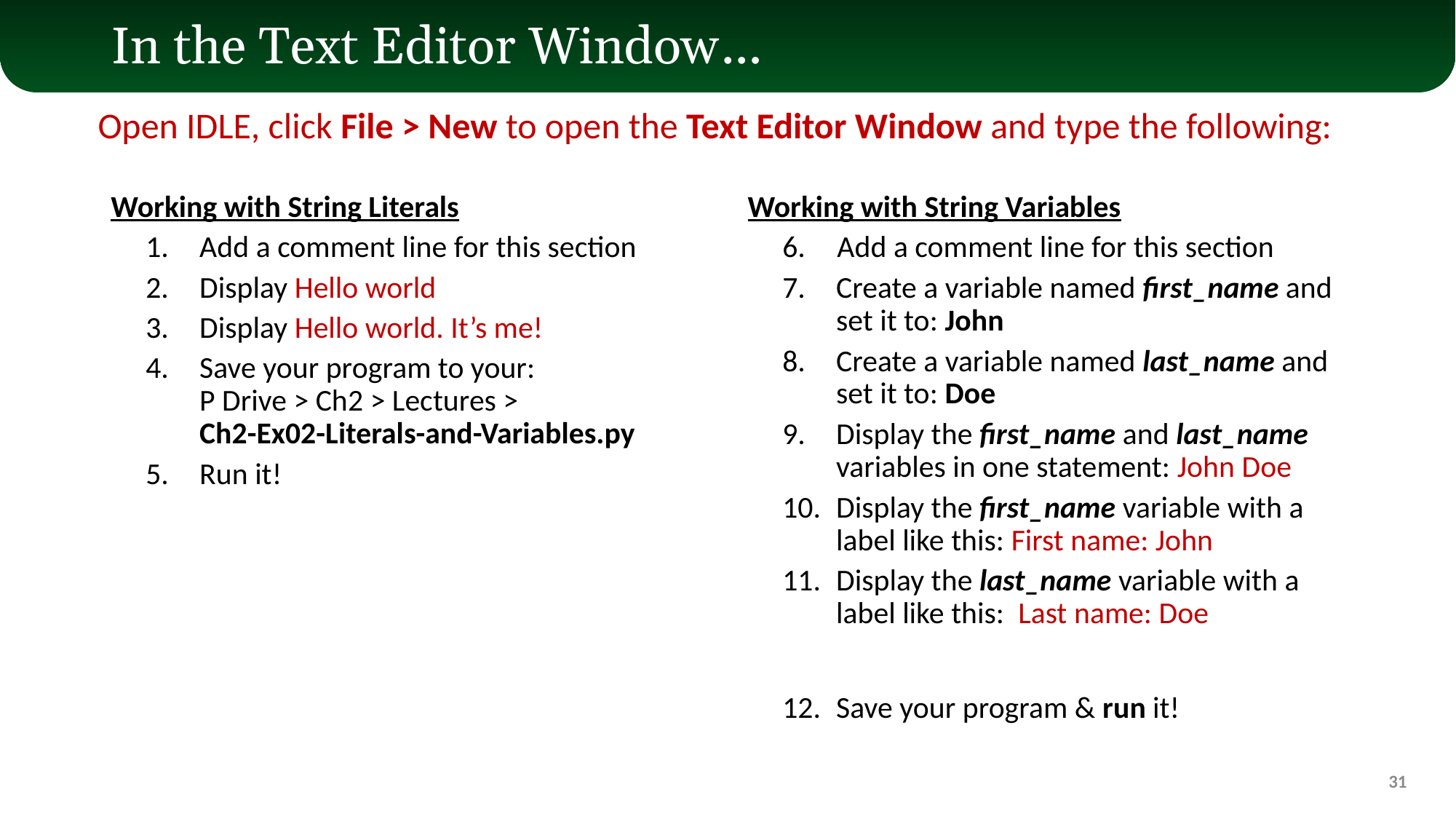

# In the Text Editor Window…
Open IDLE, click File > New to open the Text Editor Window and type the following:
Working with String Literals
Add a comment line for this section
Display Hello world
Display Hello world. It’s me!
Save your program to your:
P Drive > Ch2 > Lectures >
Ch2-Ex02-Literals-and-Variables.py
Run it!

Working with String Variables
Add a comment line for this section
Create a variable named first_name and set it to: John
Create a variable named last_name and set it to: Doe
Display the first_name and last_name variables in one statement: John Doe
Display the first_name variable with a label like this: First name: John
Display the last_name variable with a label like this:  Last name: Doe

Save your program & run it!
31